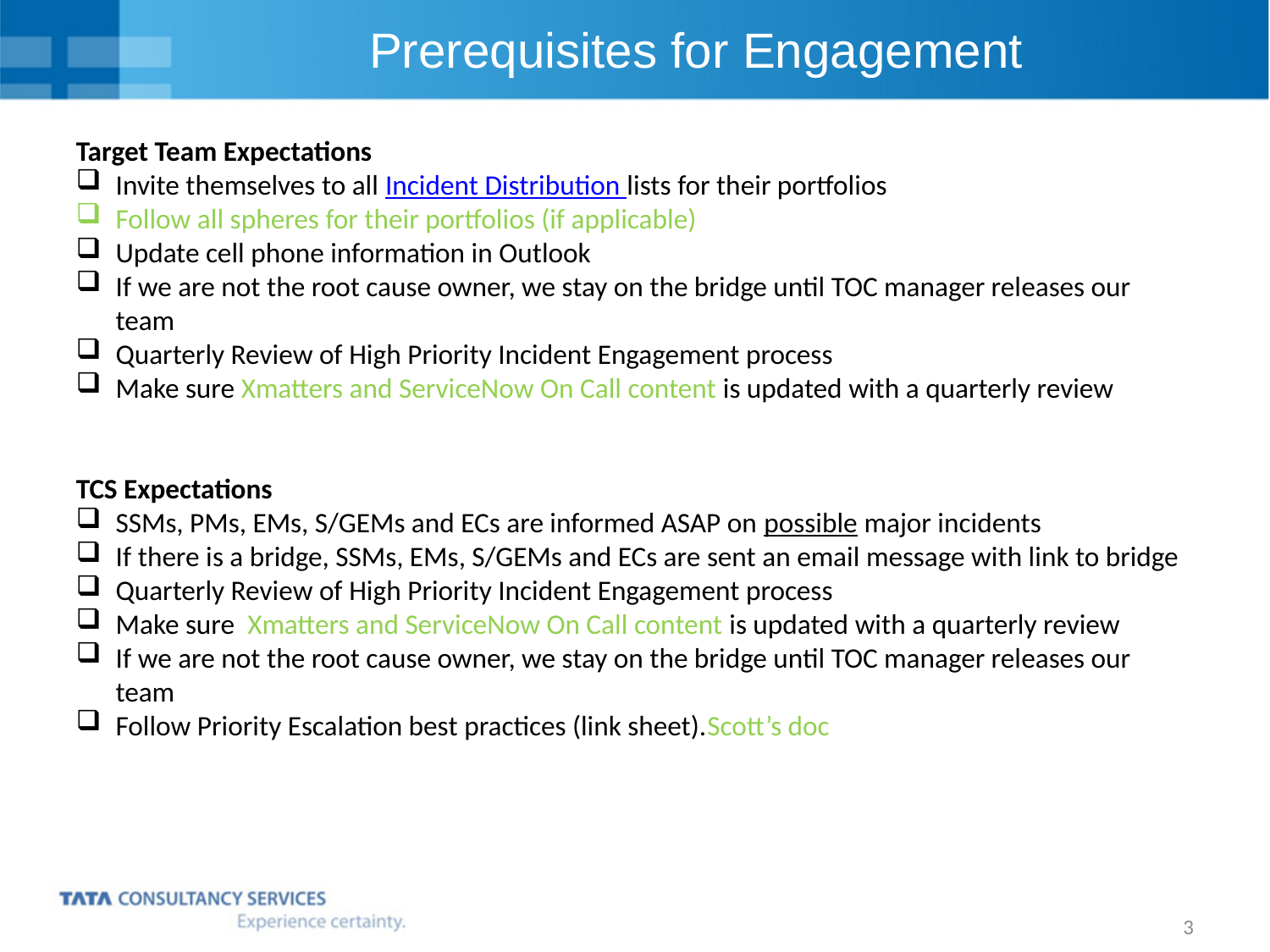

# Prerequisites for Engagement
Target Team Expectations
Invite themselves to all Incident Distribution lists for their portfolios
Follow all spheres for their portfolios (if applicable)
Update cell phone information in Outlook
If we are not the root cause owner, we stay on the bridge until TOC manager releases our team
Quarterly Review of High Priority Incident Engagement process
Make sure Xmatters and ServiceNow On Call content is updated with a quarterly review

TCS Expectations
SSMs, PMs, EMs, S/GEMs and ECs are informed ASAP on possible major incidents
If there is a bridge, SSMs, EMs, S/GEMs and ECs are sent an email message with link to bridge
Quarterly Review of High Priority Incident Engagement process
Make sure  Xmatters and ServiceNow On Call content is updated with a quarterly review
If we are not the root cause owner, we stay on the bridge until TOC manager releases our team
Follow Priority Escalation best practices (link sheet).Scott’s doc

3